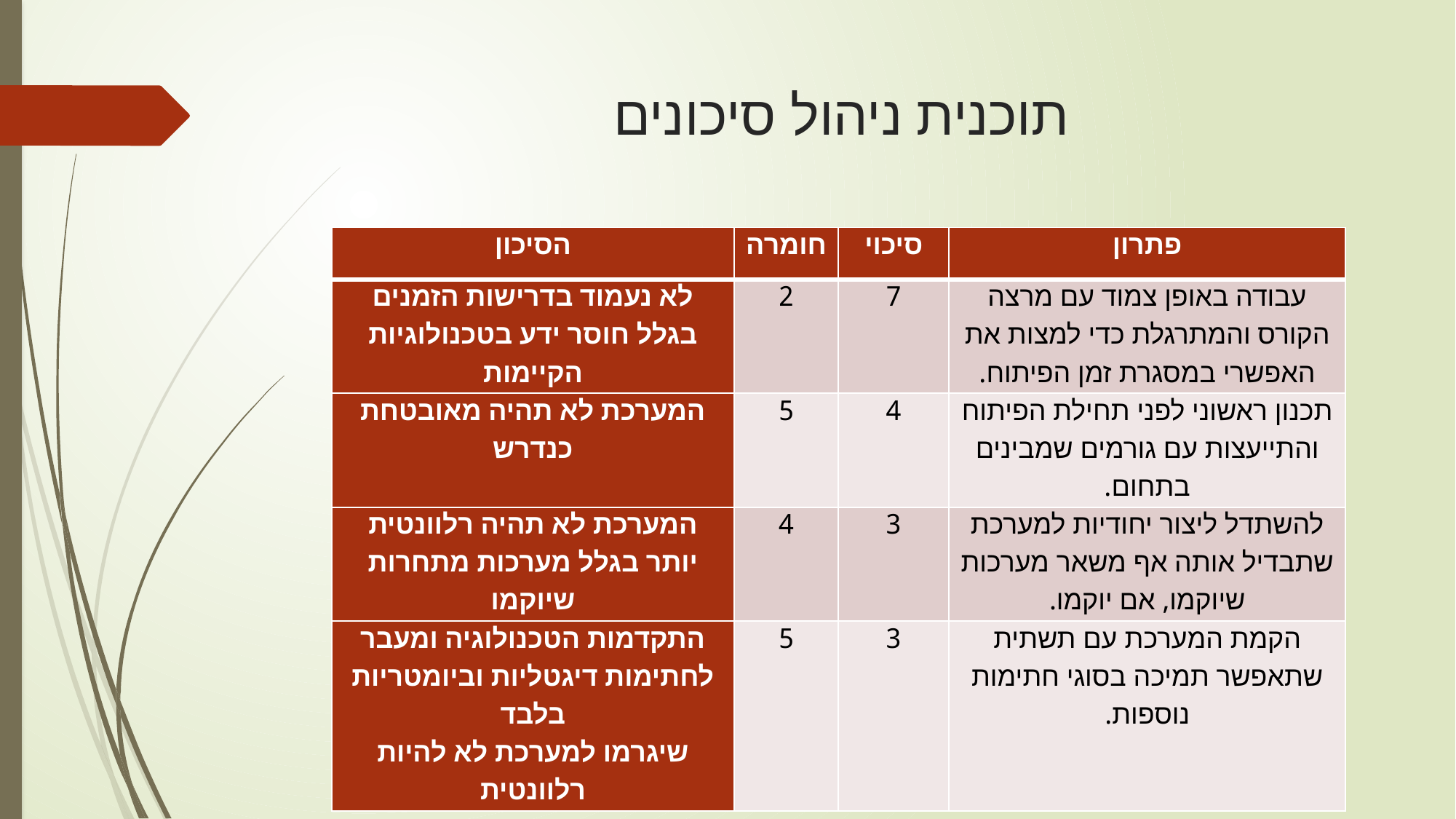

# תוכנית ניהול סיכונים
| הסיכון | חומרה | סיכוי | פתרון |
| --- | --- | --- | --- |
| לא נעמוד בדרישות הזמנים בגלל חוסר ידע בטכנולוגיות הקיימות | 2 | 7 | עבודה באופן צמוד עם מרצה הקורס והמתרגלת כדי למצות את האפשרי במסגרת זמן הפיתוח. |
| המערכת לא תהיה מאובטחת כנדרש | 5 | 4 | תכנון ראשוני לפני תחילת הפיתוח והתייעצות עם גורמים שמבינים בתחום. |
| המערכת לא תהיה רלוונטית יותר בגלל מערכות מתחרות שיוקמו | 4 | 3 | להשתדל ליצור יחודיות למערכת שתבדיל אותה אף משאר מערכות שיוקמו, אם יוקמו. |
| התקדמות הטכנולוגיה ומעבר לחתימות דיגטליות וביומטריות בלבד שיגרמו למערכת לא להיות רלוונטית | 5 | 3 | הקמת המערכת עם תשתית שתאפשר תמיכה בסוגי חתימות נוספות. |